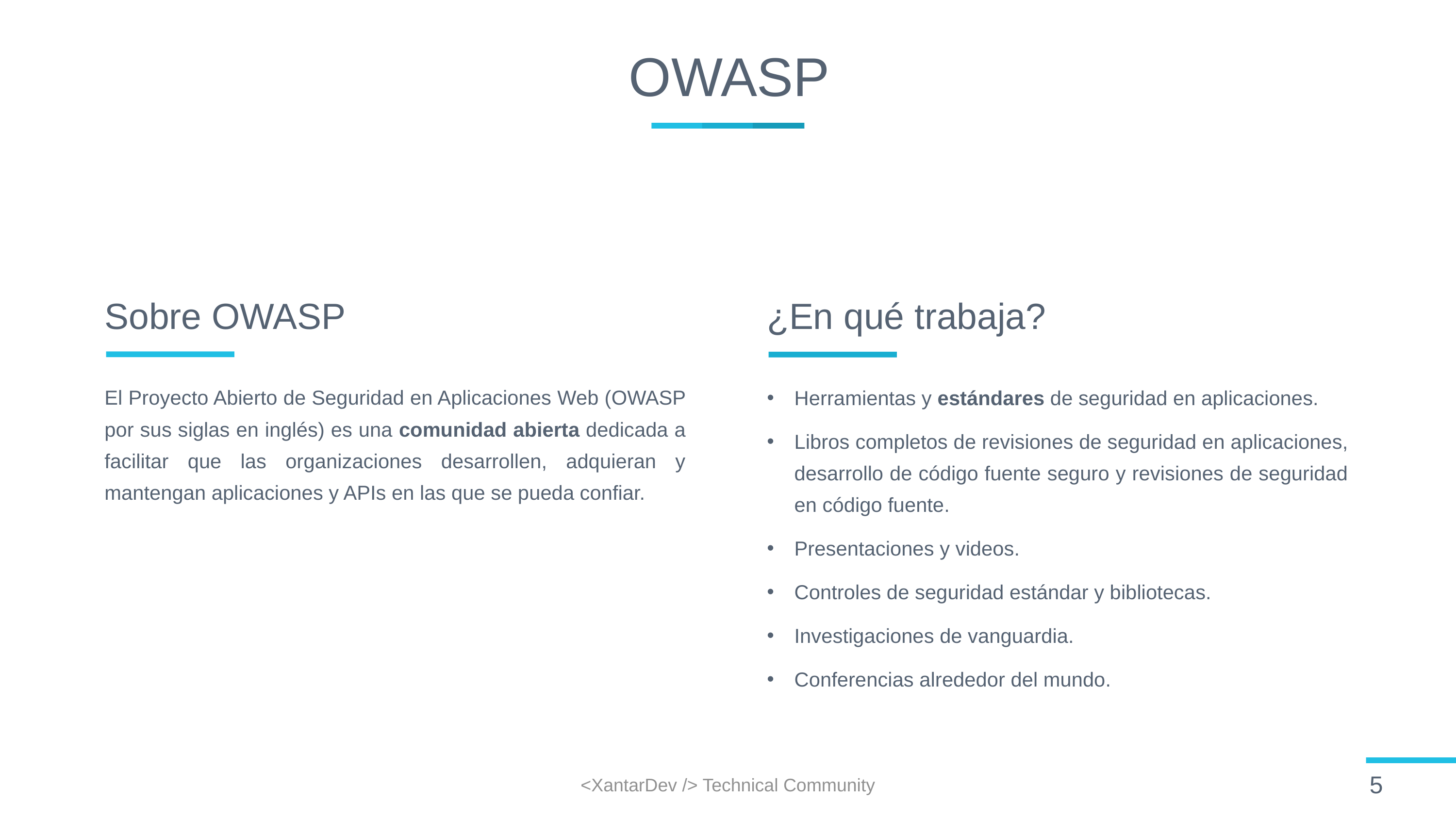

# OWASP
Sobre OWASP
¿En qué trabaja?
El Proyecto Abierto de Seguridad en Aplicaciones Web (OWASP por sus siglas en inglés) es una comunidad abierta dedicada a facilitar que las organizaciones desarrollen, adquieran y mantengan aplicaciones y APIs en las que se pueda confiar.
Herramientas y estándares de seguridad en aplicaciones.
Libros completos de revisiones de seguridad en aplicaciones, desarrollo de código fuente seguro y revisiones de seguridad en código fuente.
Presentaciones y videos.
Controles de seguridad estándar y bibliotecas.
Investigaciones de vanguardia.
Conferencias alrededor del mundo.
<XantarDev /> Technical Community
5